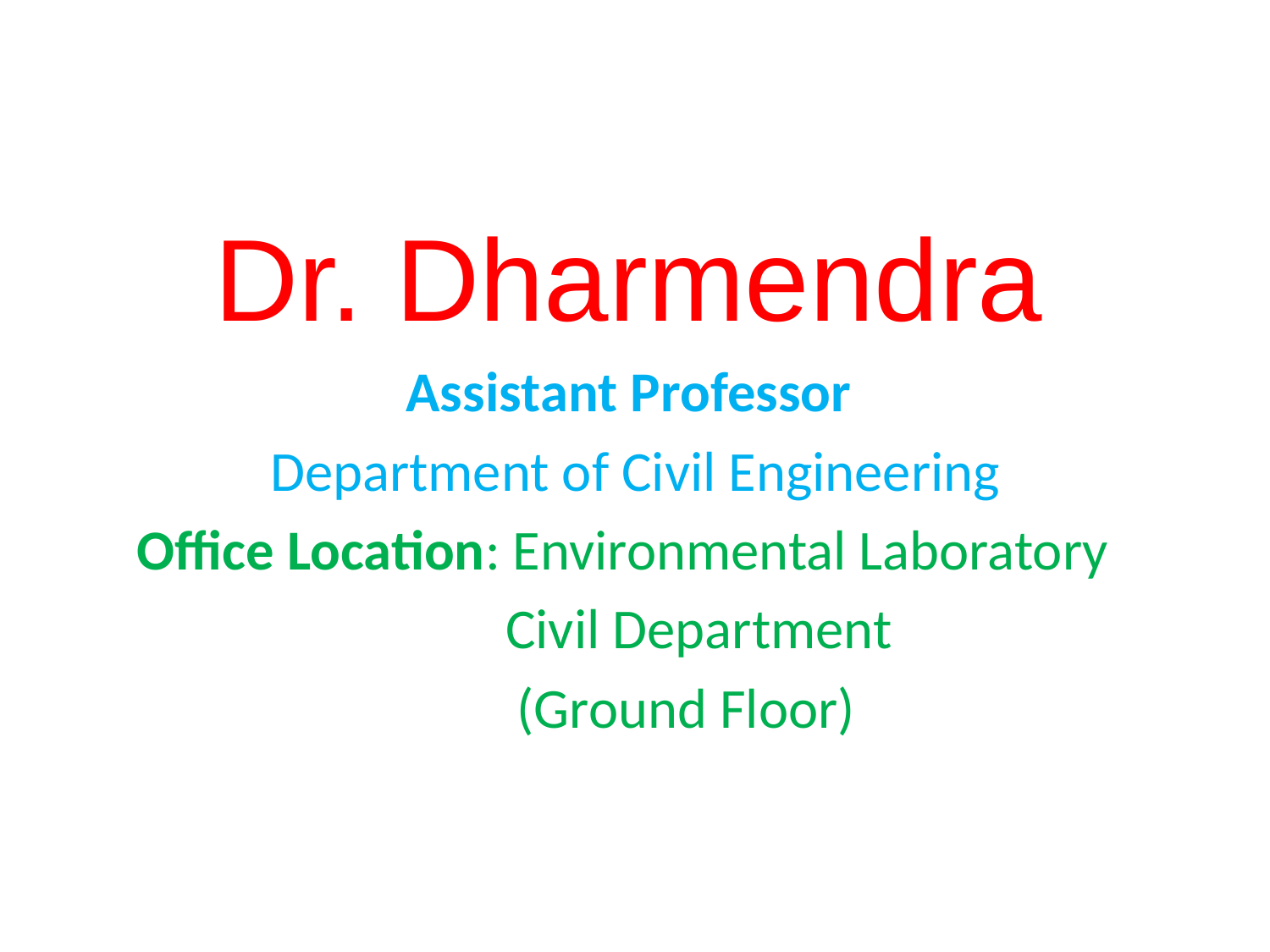

Dr. Dharmendra
Assistant Professor
 Department of Civil Engineering
 Office Location: Environmental Laboratory
            Civil Department
         (Ground Floor)